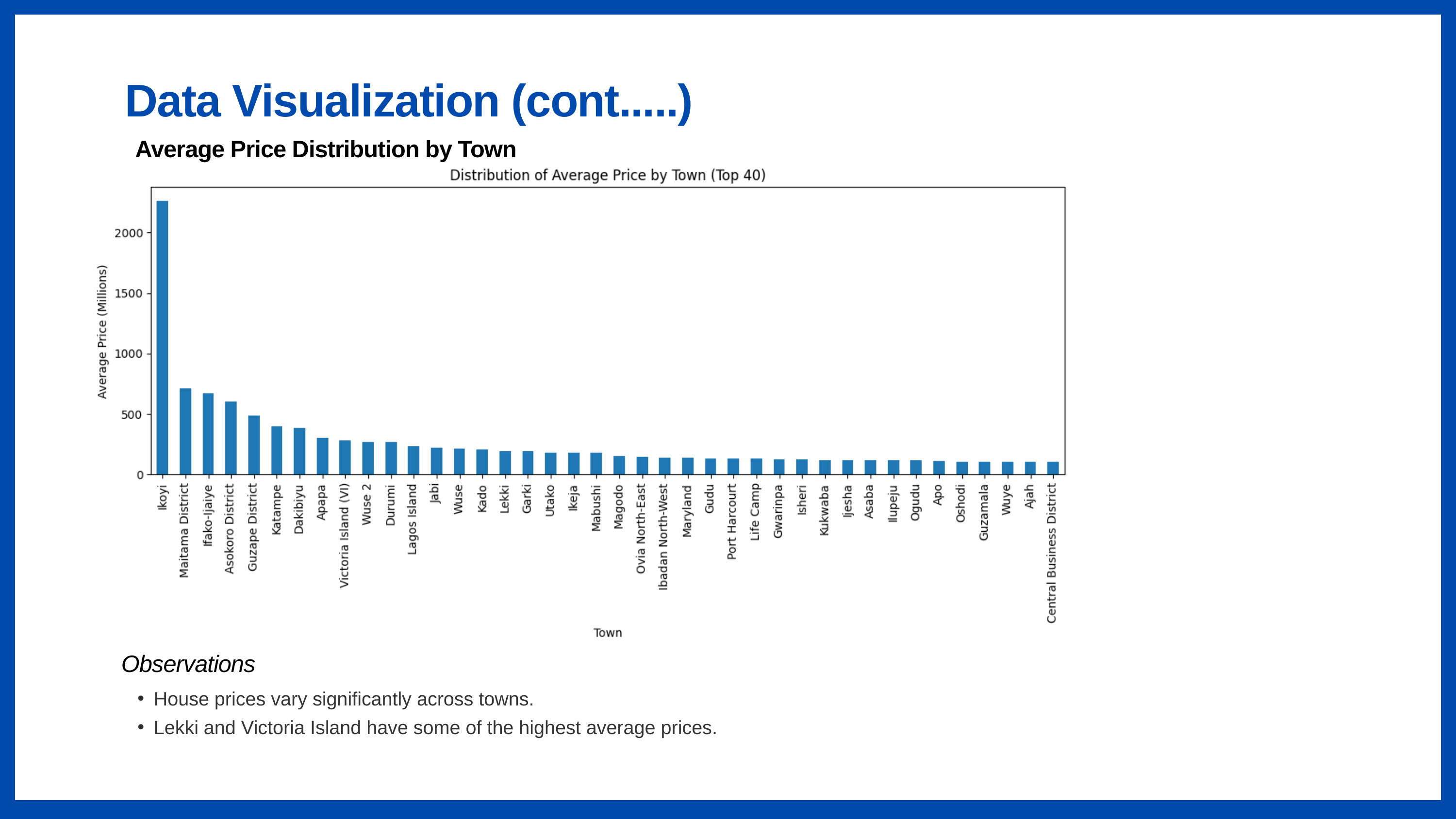

Data Visualization (cont.....)
Average Price Distribution by Town

Observations
House prices vary significantly across towns.
Lekki and Victoria Island have some of the highest average prices.